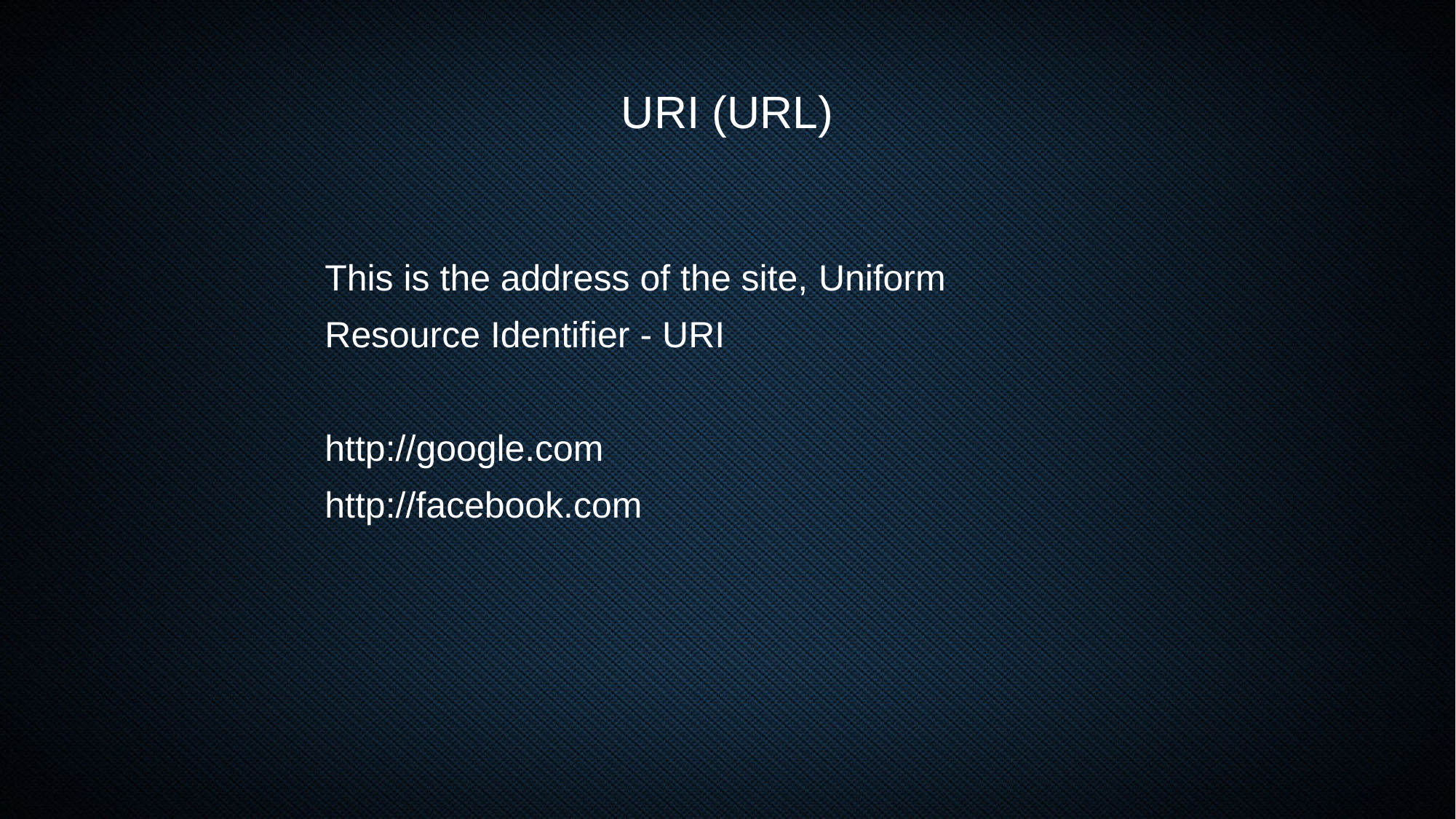

URI (URL)
This is the address of the site, Uniform Resource Identifier - URI

http://google.com
http://facebook.com